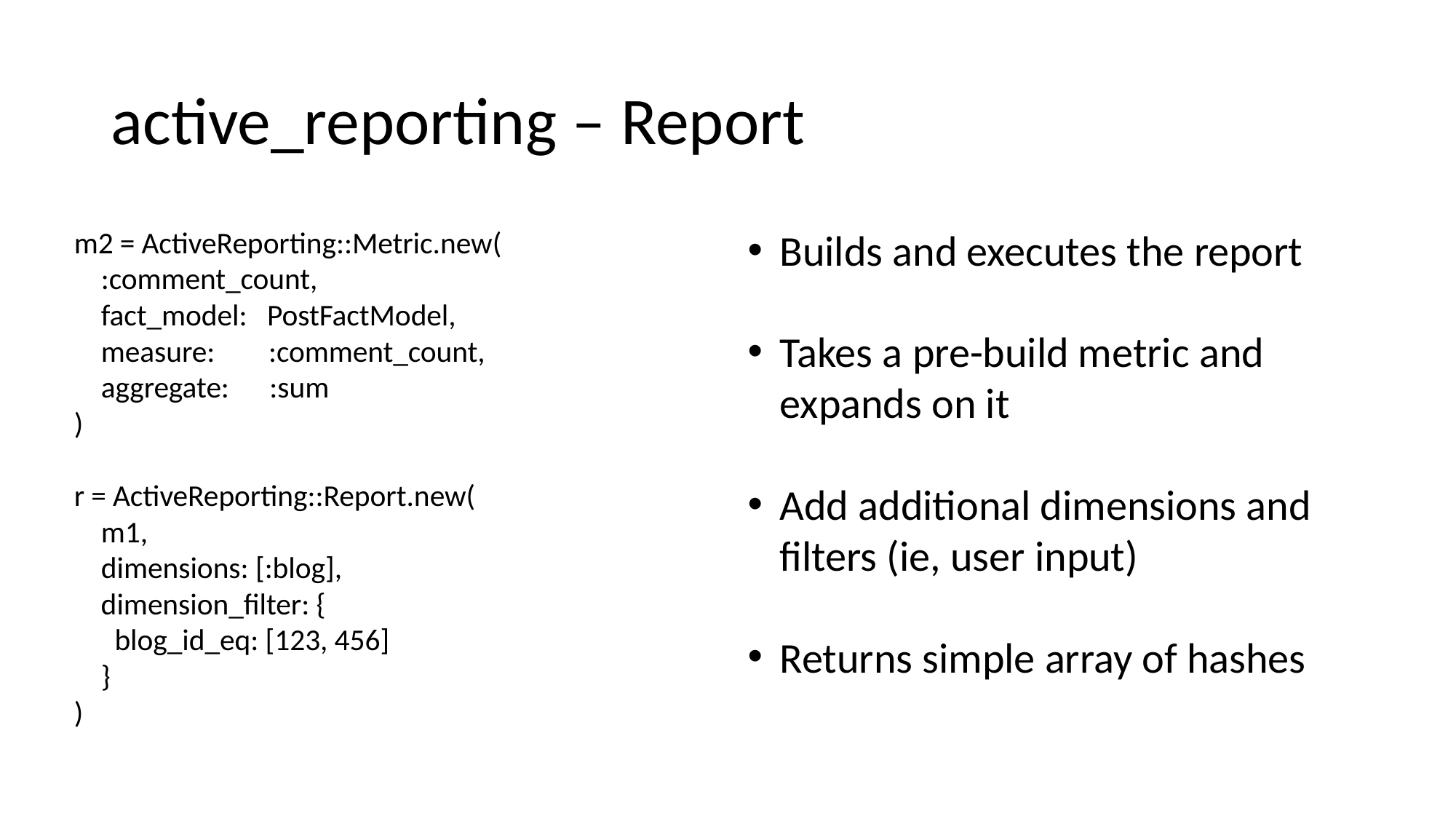

# active_reporting – Report
m2 = ActiveReporting::Metric.new(
    :comment_count,
    fact_model:   PostFactModel,
    measure:        :comment_count,
    aggregate:      :sum
)

r = ActiveReporting::Report.new(
    m1,
    dimensions: [:blog],
    dimension_filter: {
      blog_id_eq: [123, 456]
    }
)

Builds and executes the report

Takes a pre-build metric and expands on it

Add additional dimensions and filters (ie, user input)

Returns simple array of hashes